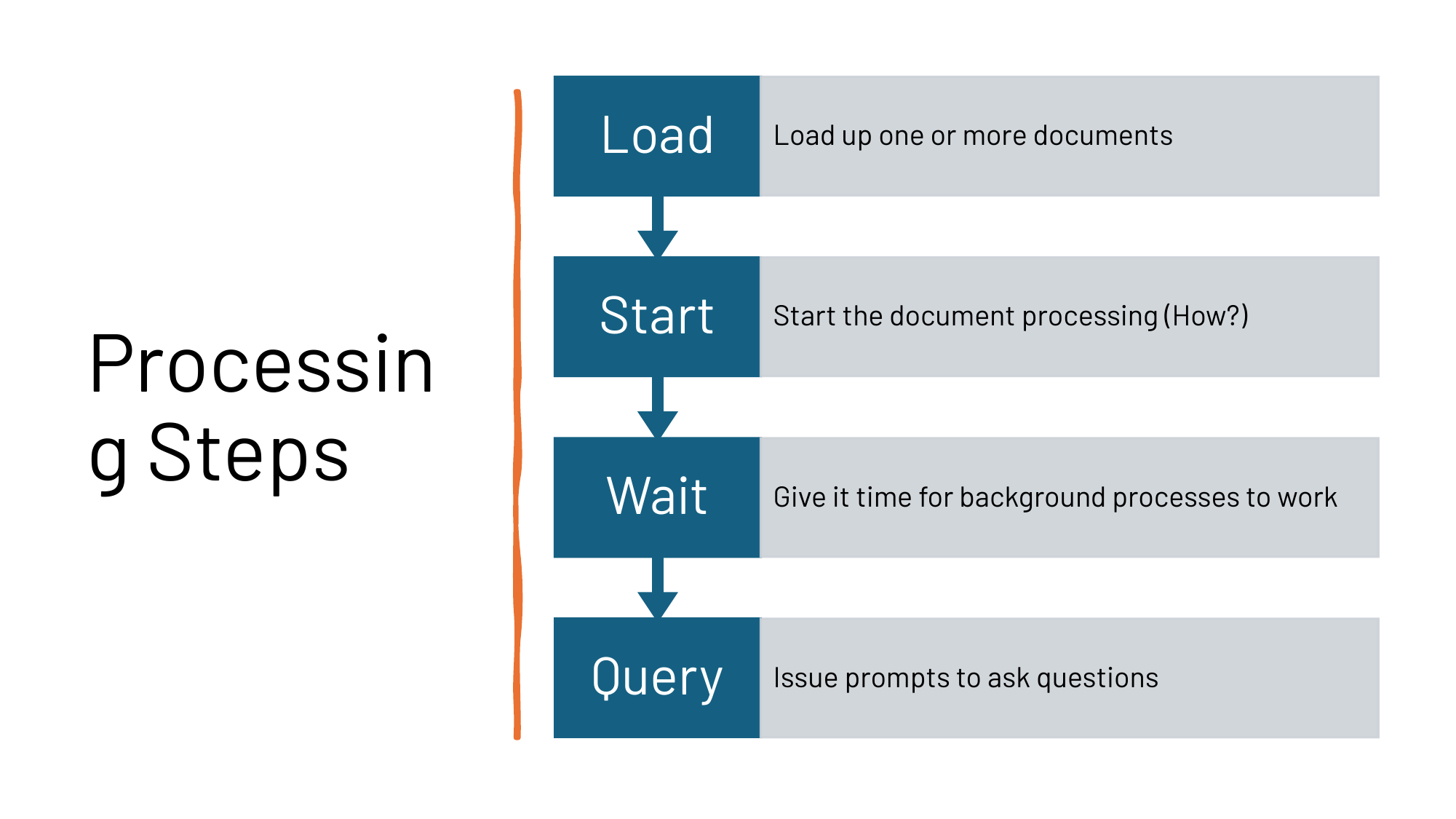

Query
Issue prompts to ask questions
Wait
Give it time for background processes to work
Start
Start the document processing (How?)
Load
Load up one or more documents
# Processing Steps